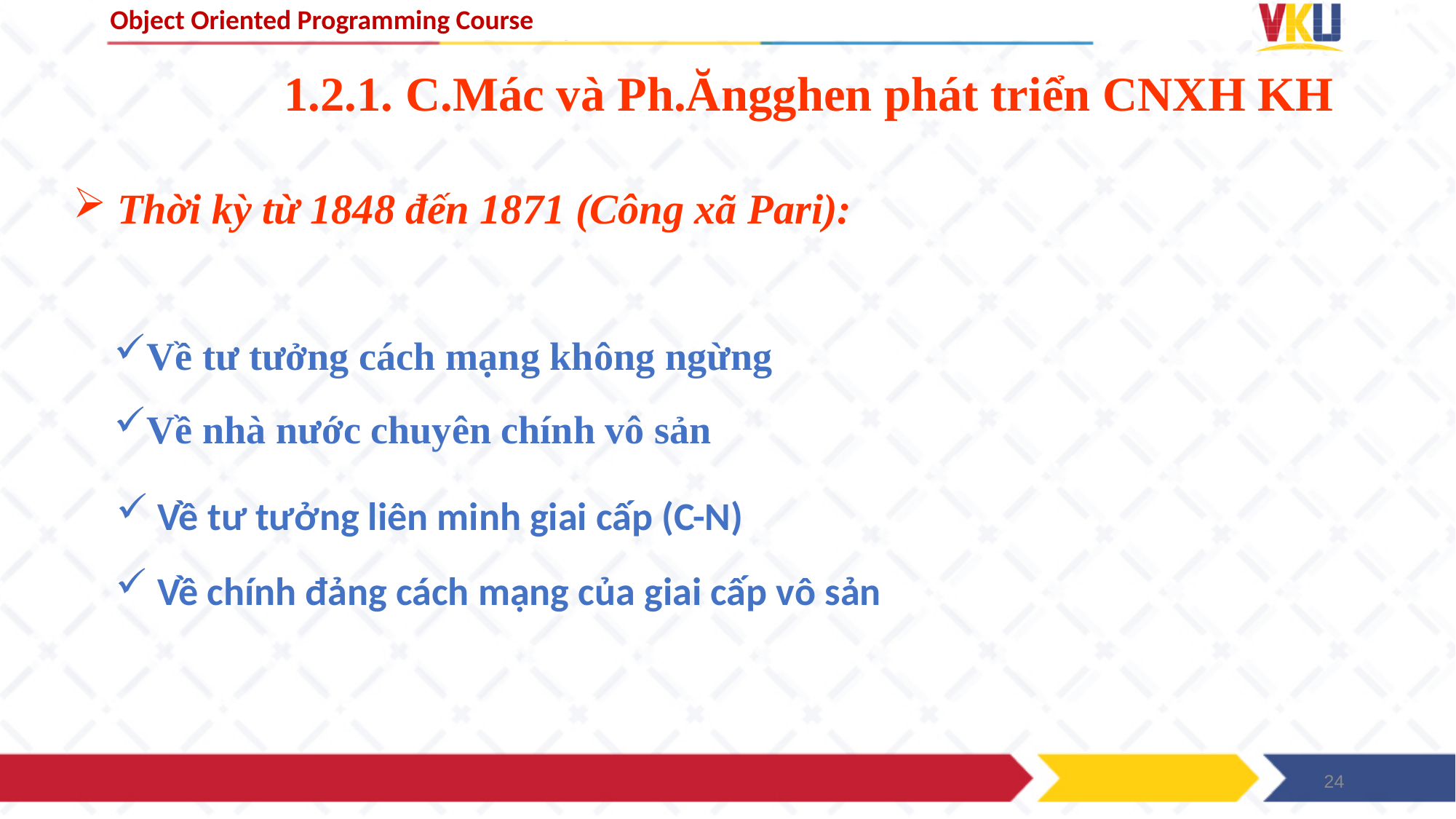

# 1.2.1. C.Mác và Ph.Ăngghen phát triển CNXH KH
 Thời kỳ từ 1848 đến 1871 (Công xã Pari):
Về tư tưởng cách mạng không ngừng
Về nhà nước chuyên chính vô sản
 Về tư tưởng liên minh giai cấp (C-N)
 Về chính đảng cách mạng của giai cấp vô sản
24